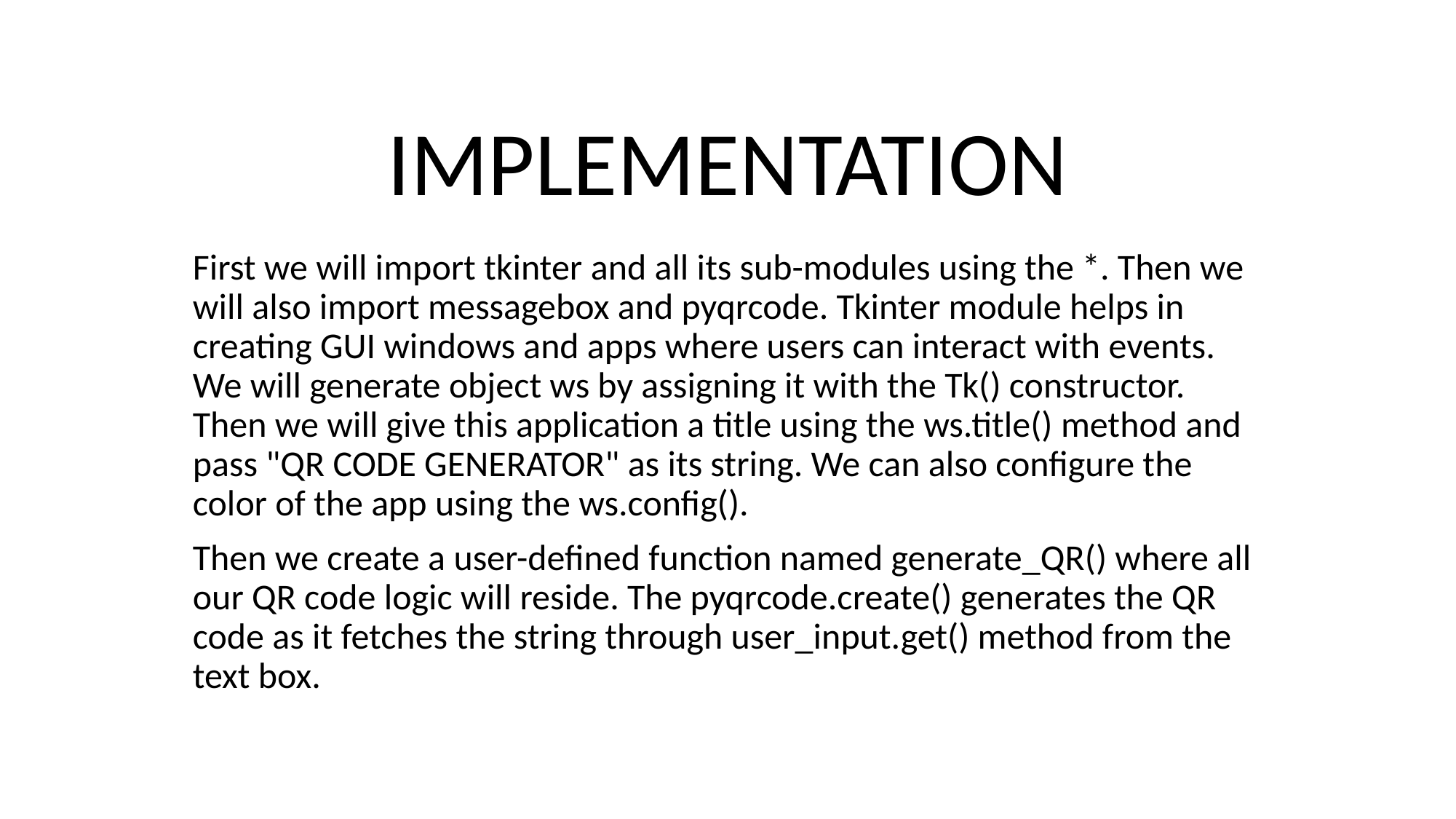

# IMPLEMENTATION
First we will import tkinter and all its sub-modules using the *. Then we will also import messagebox and pyqrcode. Tkinter module helps in creating GUI windows and apps where users can interact with events. We will generate object ws by assigning it with the Tk() constructor. Then we will give this application a title using the ws.title() method and pass "QR CODE GENERATOR" as its string. We can also configure the color of the app using the ws.config().
Then we create a user-defined function named generate_QR() where all our QR code logic will reside. The pyqrcode.create() generates the QR code as it fetches the string through user_input.get() method from the text box.